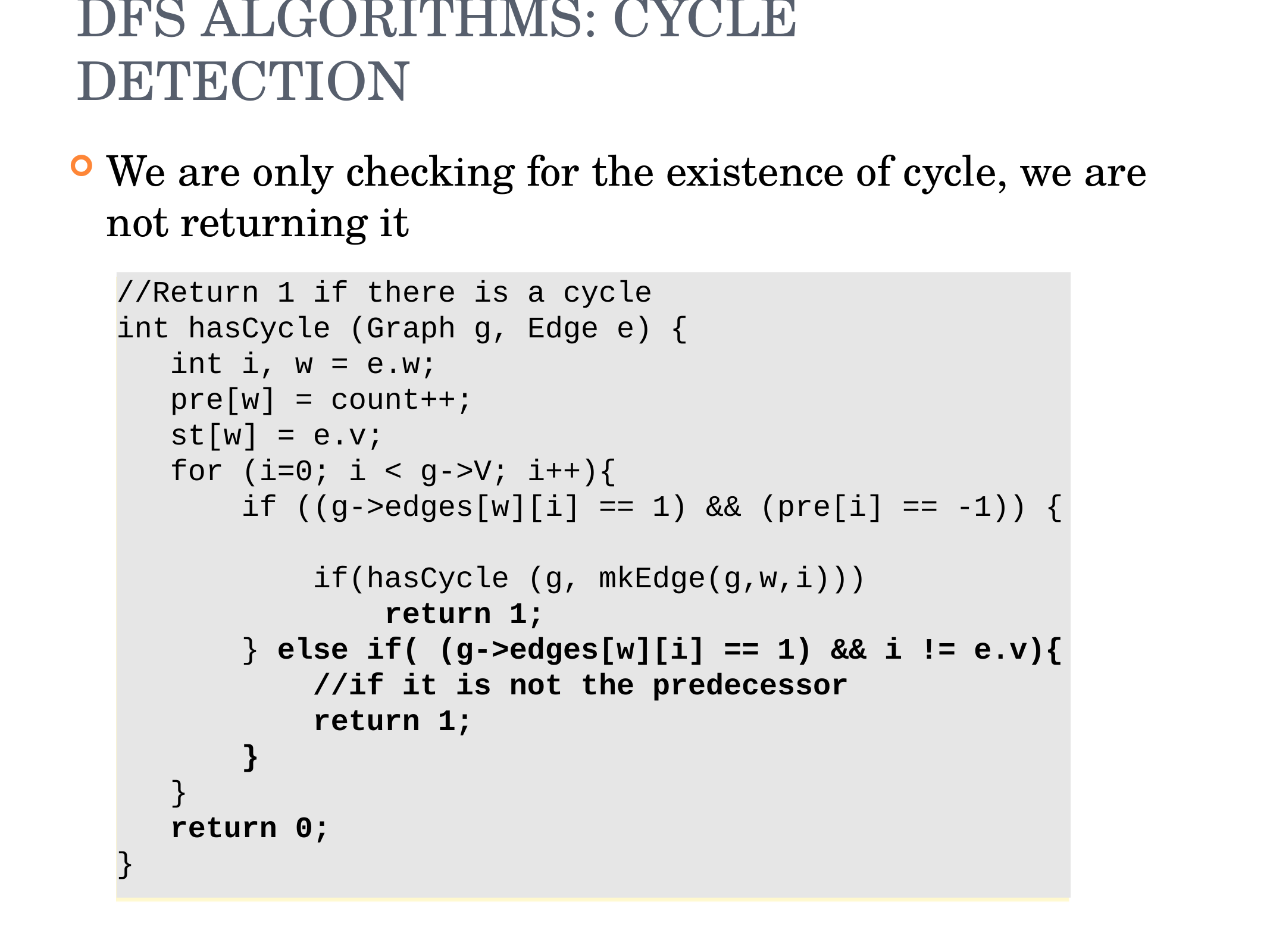

# DFS Algorithms: Cycle Detection
We are only checking for the existence of cycle, we are not returning it
//Return 1 if there is a cycle
int hasCycle (Graph g, Edge e) {
   int i, w = e.w;
   pre[w] = count++;
   st[w] = e.v;
   for (i=0; i < g->V; i++){
       if ((g->edges[w][i] == 1) && (pre[i] == -1)) {
           if(hasCycle (g, mkEdge(g,w,i)))
               return 1;
       } else if( (g->edges[w][i] == 1) && i != e.v){
           //if it is not the predecessor
           return 1;
       }
   }
   return 0;
}